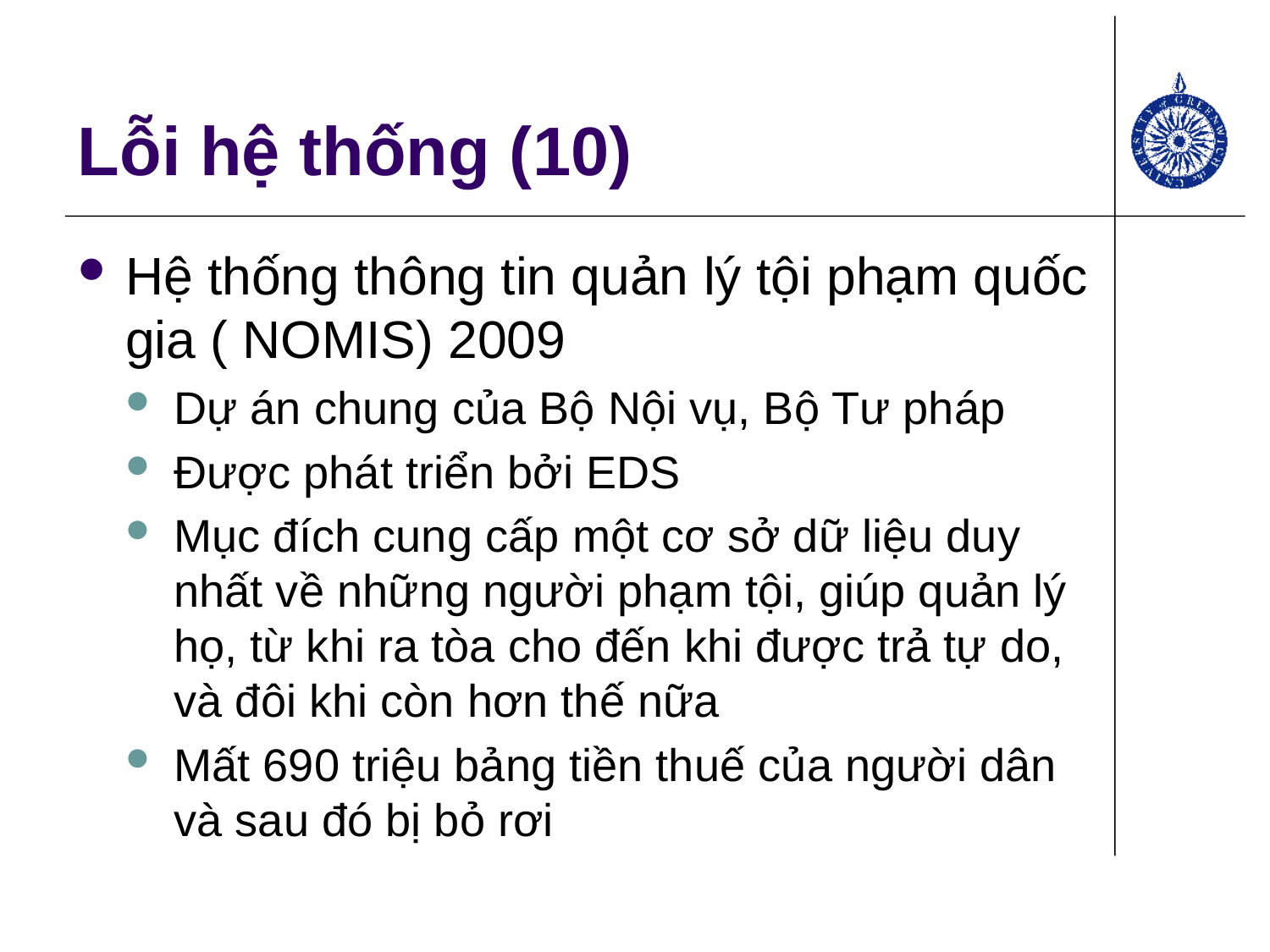

# Lỗi hệ thống (10)
Hệ thống thông tin quản lý tội phạm quốc gia ( NOMIS) 2009
Dự án chung của Bộ Nội vụ, Bộ Tư pháp
Được phát triển bởi EDS
Mục đích cung cấp một cơ sở dữ liệu duy nhất về những người phạm tội, giúp quản lý họ, từ khi ra tòa cho đến khi được trả tự do, và đôi khi còn hơn thế nữa
Mất 690 triệu bảng tiền thuế của người dân và sau đó bị bỏ rơi